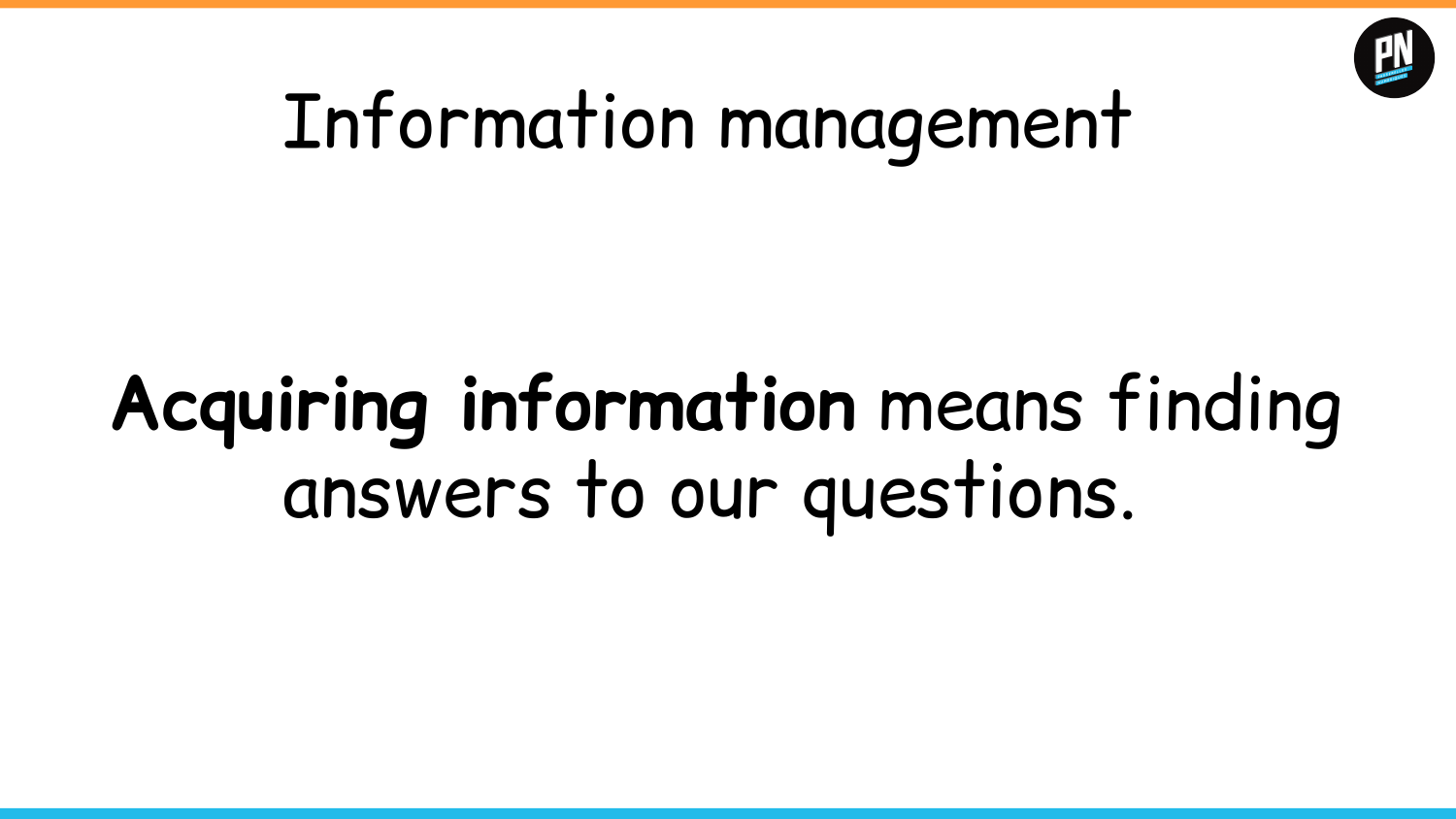

# Information management
Acquiring information means finding answers to our questions.